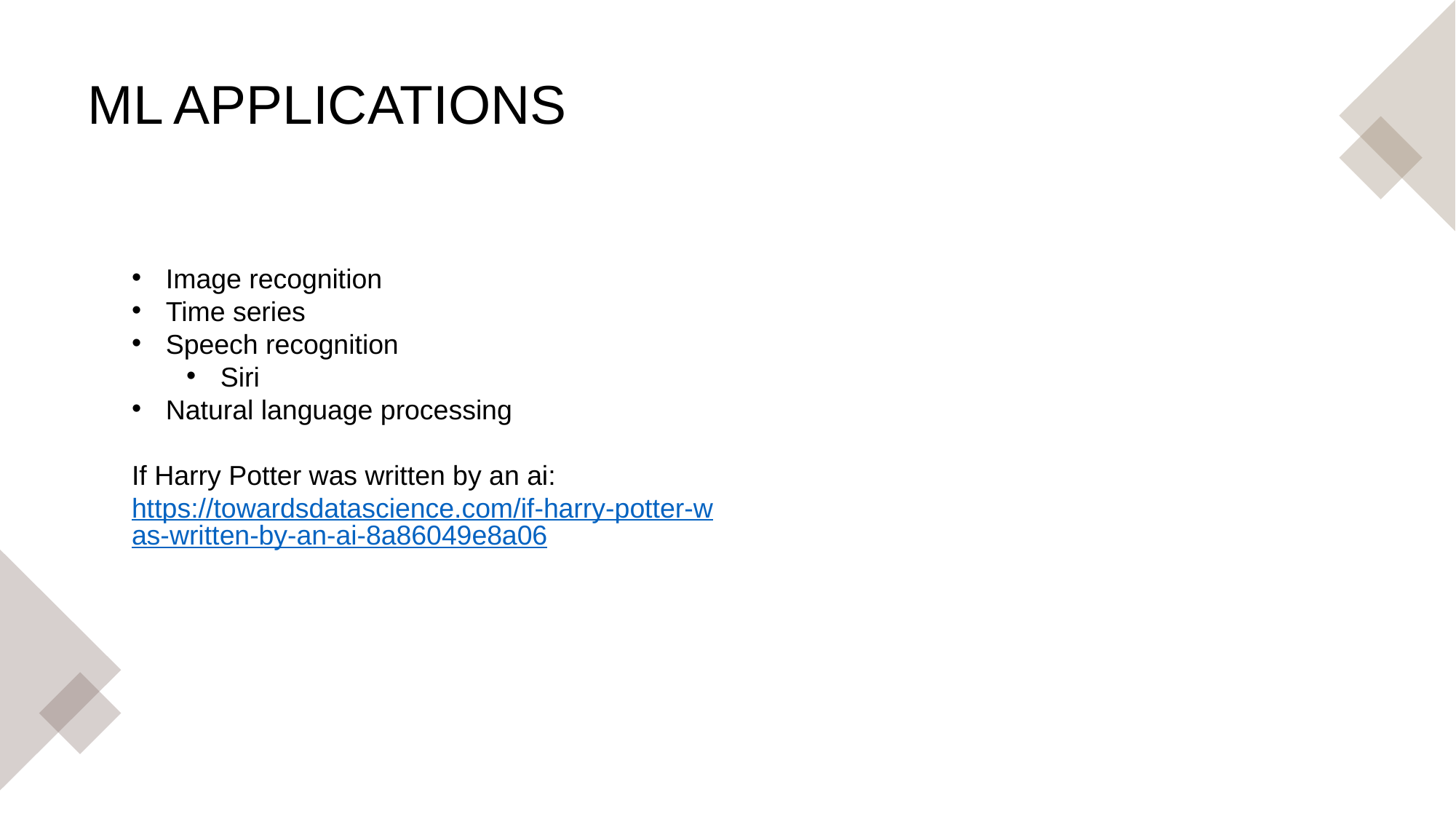

# ML Applications
Image recognition
Time series
Speech recognition
Siri
Natural language processing

If Harry Potter was written by an ai:
https://towardsdatascience.com/if-harry-potter-was-written-by-an-ai-8a86049e8a06